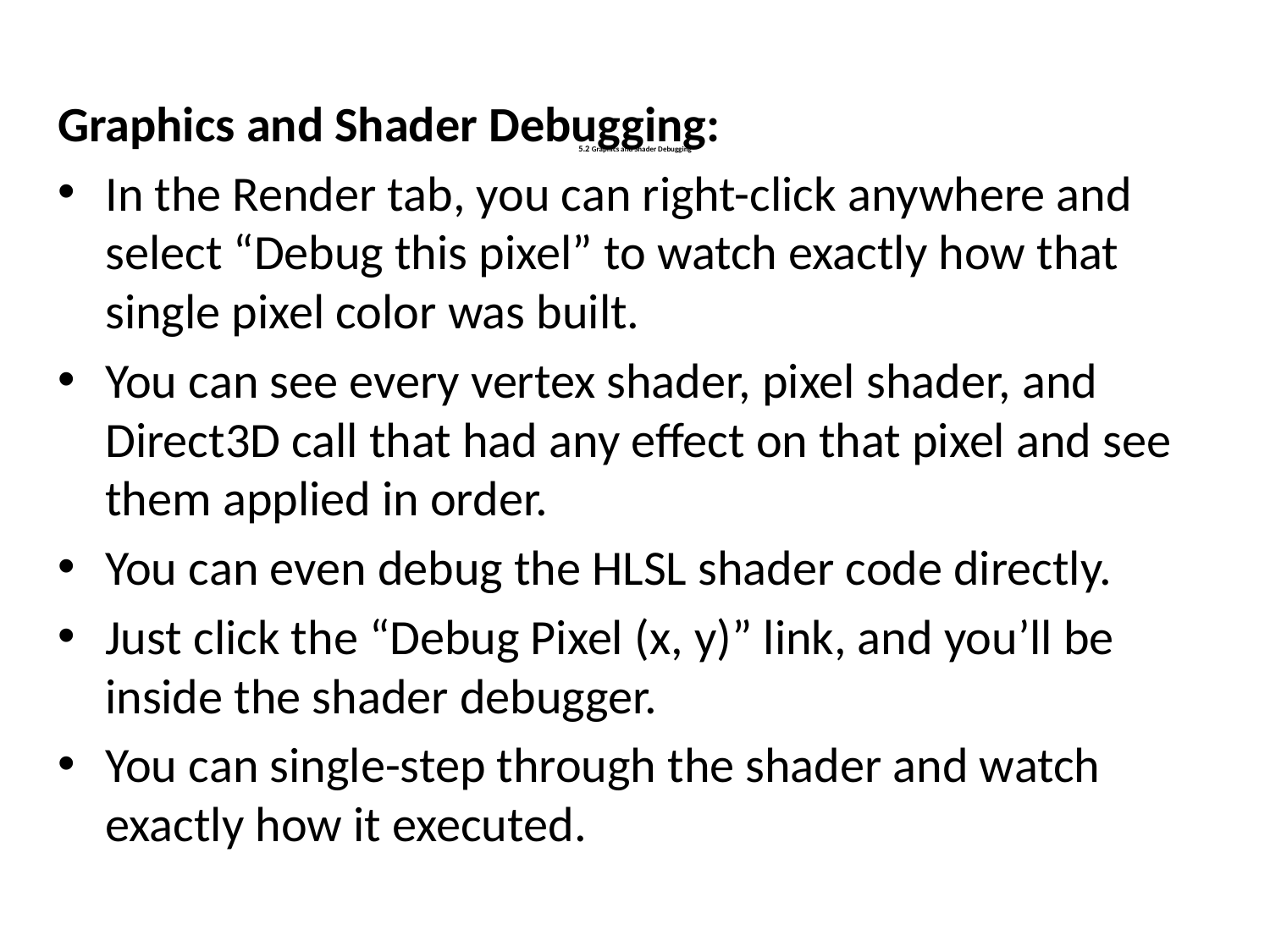

Graphics and Shader Debugging:
In the Render tab, you can right-click anywhere and select “Debug this pixel” to watch exactly how that single pixel color was built.
You can see every vertex shader, pixel shader, and Direct3D call that had any effect on that pixel and see them applied in order.
You can even debug the HLSL shader code directly.
Just click the “Debug Pixel (x, y)” link, and you’ll be inside the shader debugger.
You can single-step through the shader and watch exactly how it executed.
# 5.2 Graphics and Shader Debugging